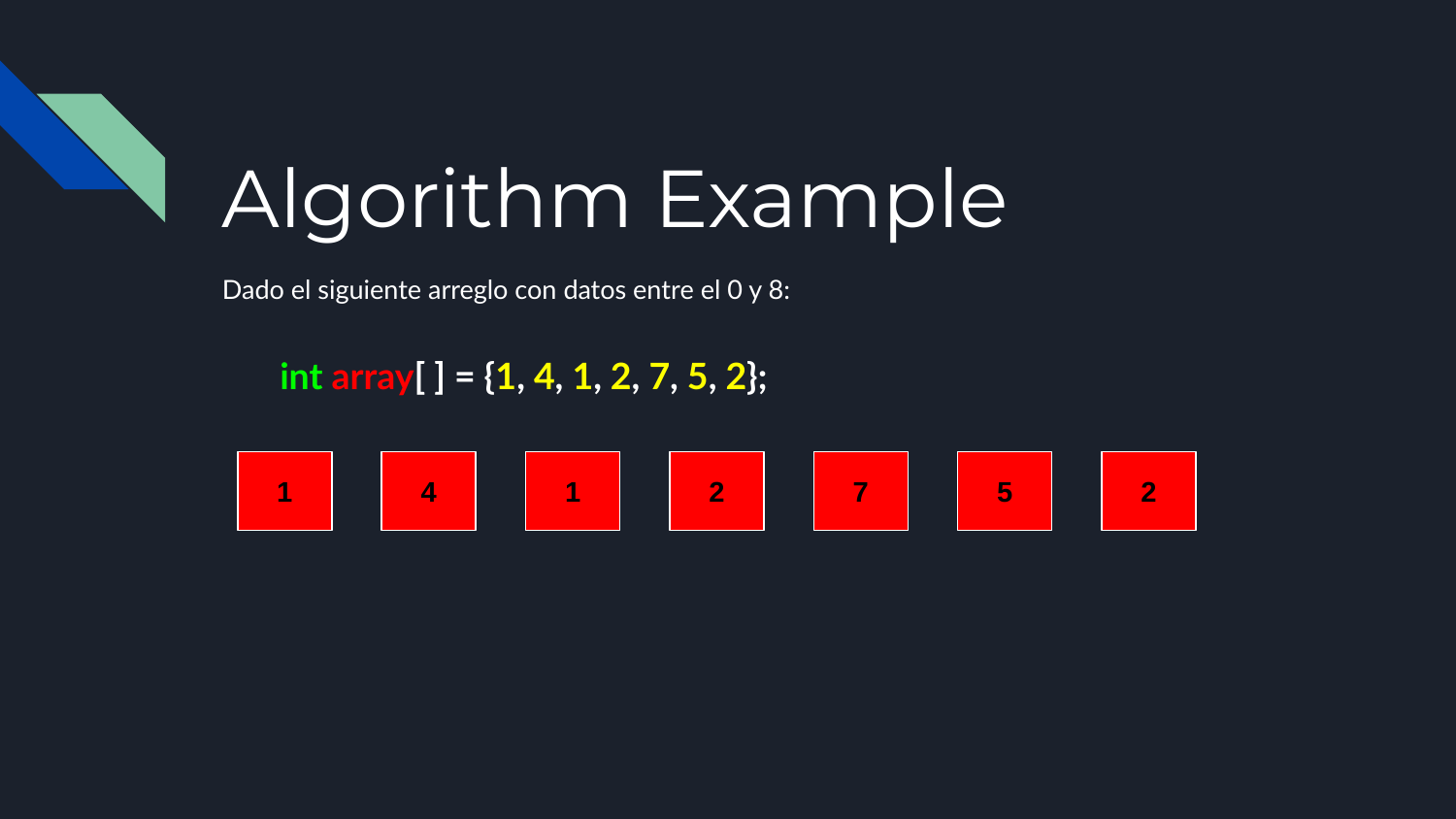

# Algorithm Example
Dado el siguiente arreglo con datos entre el 0 y 8:
int array[ ] = {1, 4, 1, 2, 7, 5, 2};
1
4
1
2
7
5
2